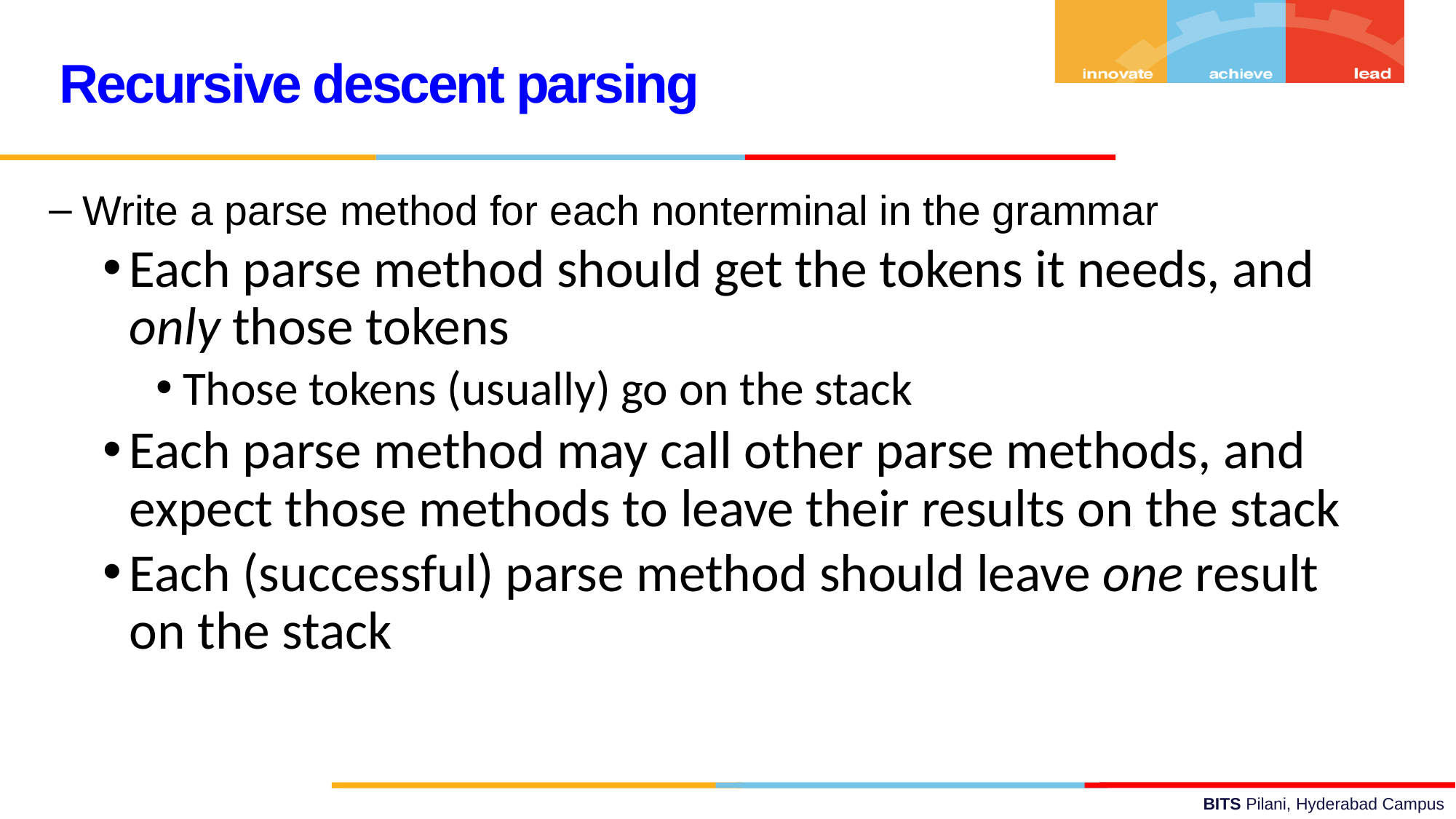

Recursive descent parsing
Write a parse method for each nonterminal in the grammar
Each parse method should get the tokens it needs, and only those tokens
Those tokens (usually) go on the stack
Each parse method may call other parse methods, and expect those methods to leave their results on the stack
Each (successful) parse method should leave one result on the stack